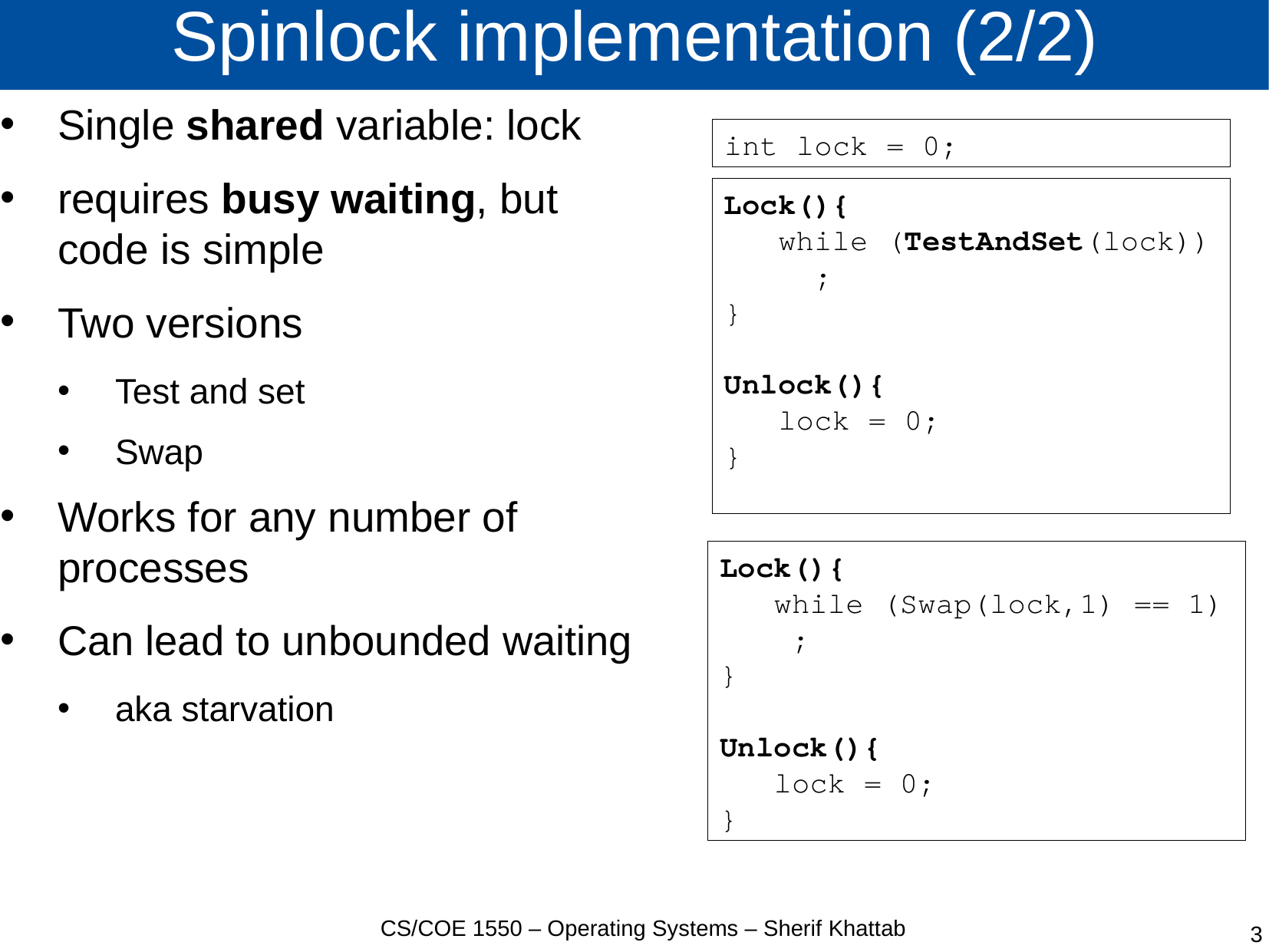

# Spinlock implementation (2/2)
Single shared variable: lock
requires busy waiting, but code is simple
Two versions
Test and set
Swap
Works for any number of processes
Can lead to unbounded waiting
aka starvation
int lock = 0;
Lock(){
   while (TestAndSet(lock))
     ;
}

Unlock(){
   lock = 0;
}

Lock(){
   while (Swap(lock,1) == 1)
    ;
}

Unlock(){
   lock = 0;
}
CS/COE 1550 – Operating Systems – Sherif Khattab
3